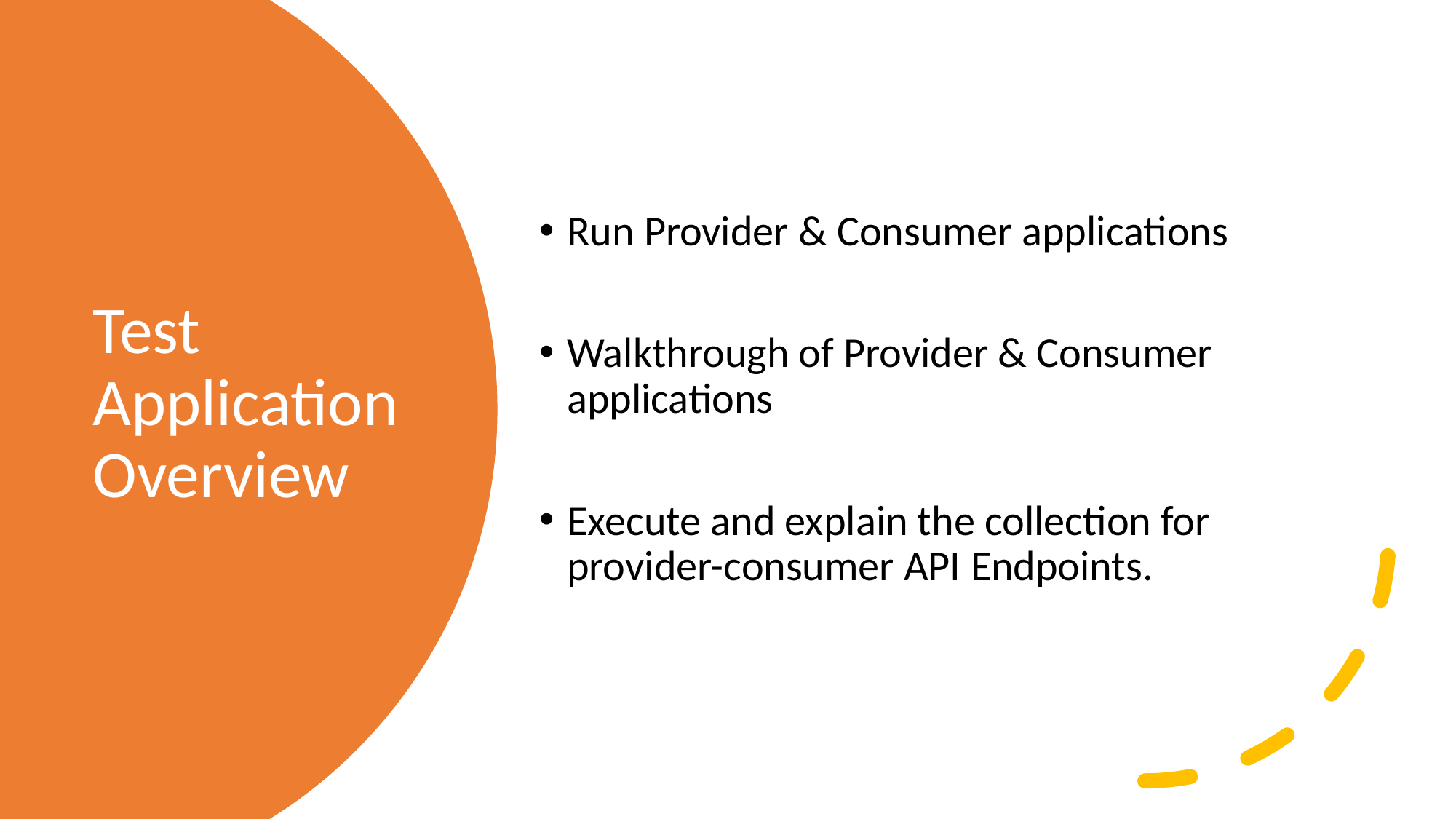

Run Provider & Consumer applications

Walkthrough of Provider & Consumer applications

Execute and explain the collection for provider-consumer API Endpoints.

# Test Application Overview